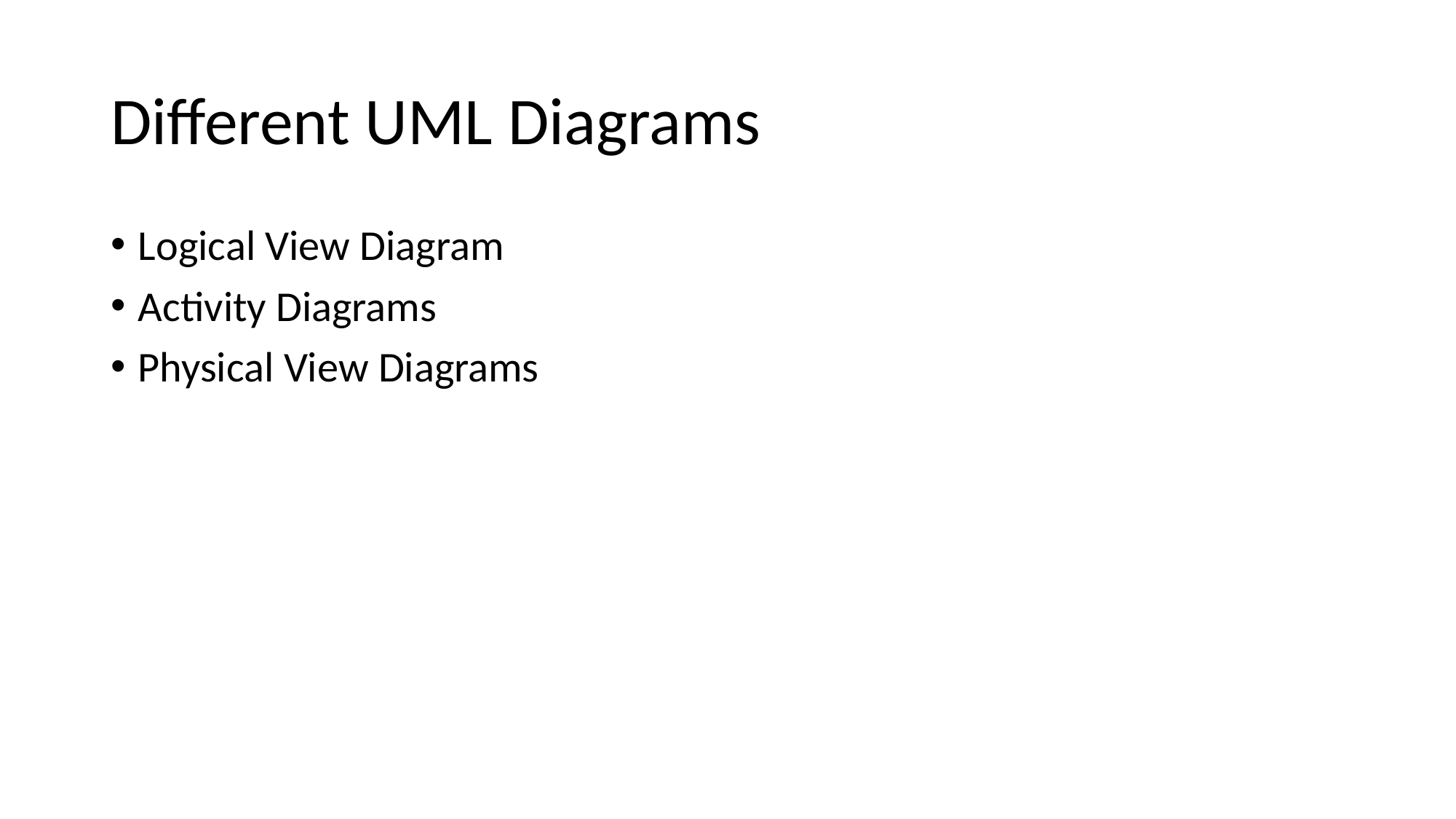

# Different UML Diagrams
Logical View Diagram
Activity Diagrams
Physical View Diagrams